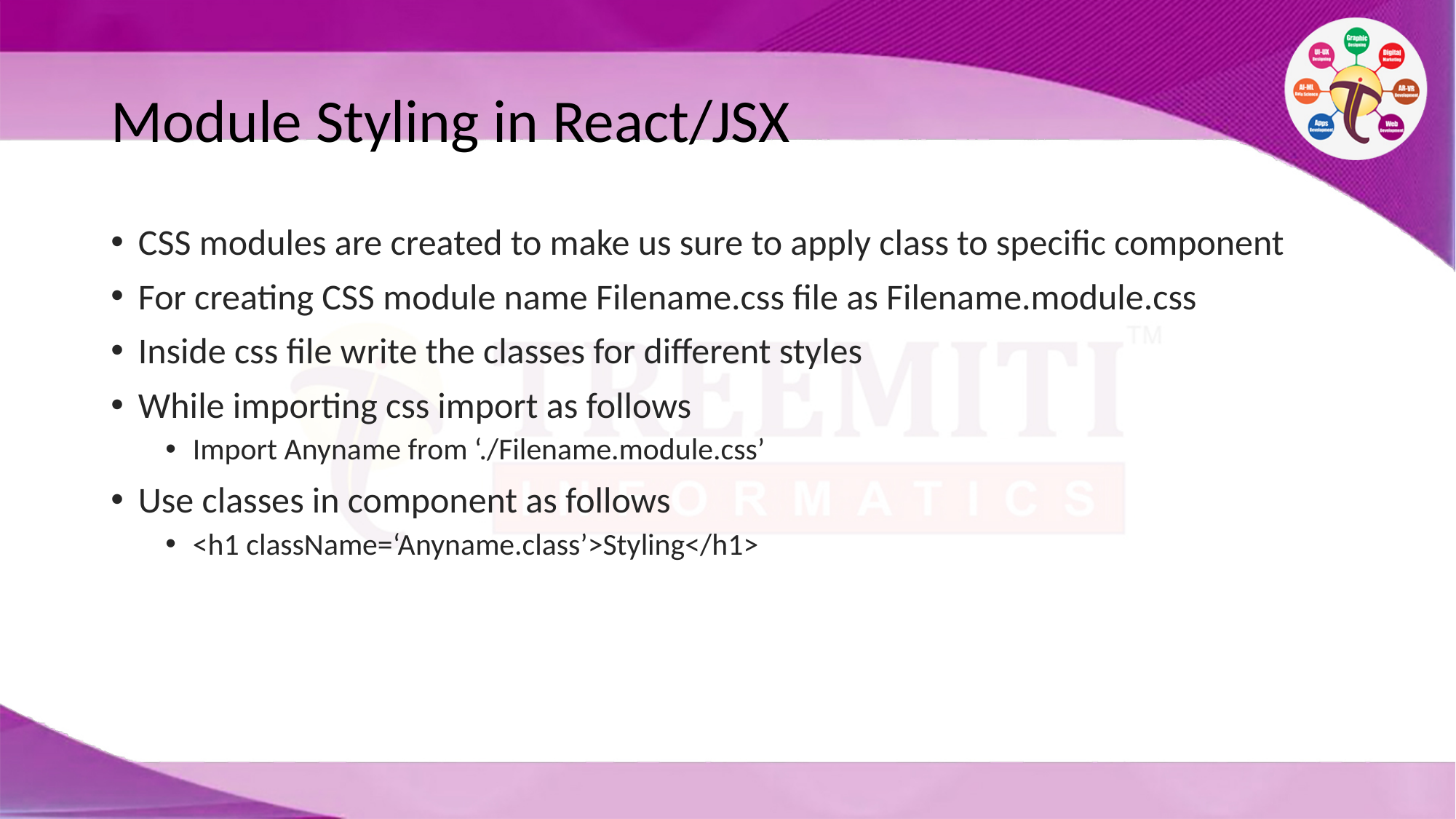

# Module Styling in React/JSX
CSS modules are created to make us sure to apply class to specific component
For creating CSS module name Filename.css file as Filename.module.css
Inside css file write the classes for different styles
While importing css import as follows
Import Anyname from ‘./Filename.module.css’
Use classes in component as follows
<h1 className=‘Anyname.class’>Styling</h1>